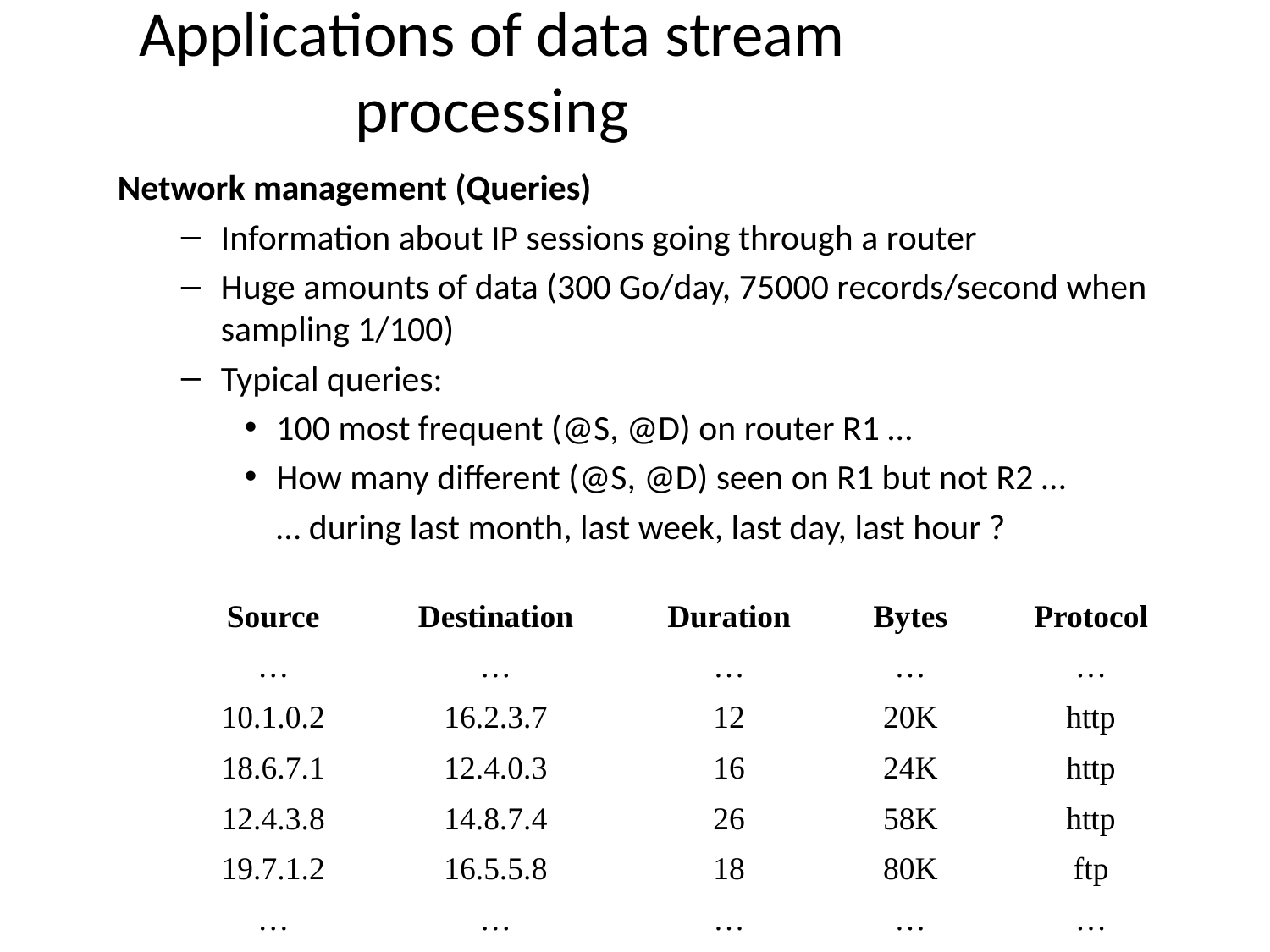

# Applications of data stream processing
Network management (Queries)
Information about IP sessions going through a router
Huge amounts of data (300 Go/day, 75000 records/second when sampling 1/100)
Typical queries:
100 most frequent (@S, @D) on router R1 …
How many different (@S, @D) seen on R1 but not R2 …
	… during last month, last week, last day, last hour ?
| Source | Destination | Duration | Bytes | Protocol |
| --- | --- | --- | --- | --- |
| … | … | … | … | … |
| 10.1.0.2 | 16.2.3.7 | 12 | 20K | http |
| 18.6.7.1 | 12.4.0.3 | 16 | 24K | http |
| 12.4.3.8 | 14.8.7.4 | 26 | 58K | http |
| 19.7.1.2 | 16.5.5.8 | 18 | 80K | ftp |
| … | … | … | … | … |